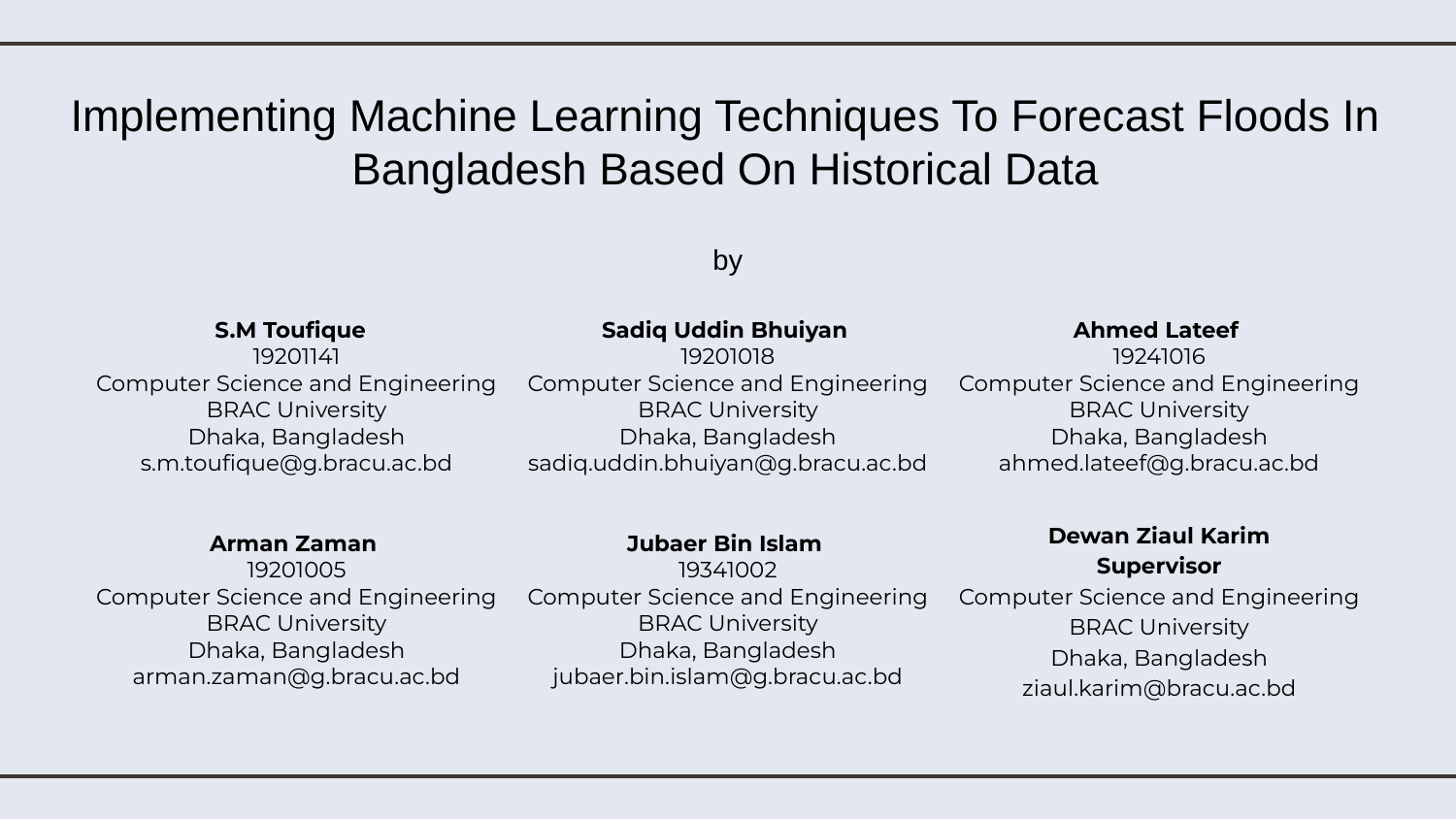

Implementing Machine Learning Techniques To Forecast Floods In Bangladesh Based On Historical Data

by
S.M Toufique
19201141
Computer Science and Engineering
BRAC University
Dhaka, Bangladesh
s.m.toufique@g.bracu.ac.bd
Sadiq Uddin Bhuiyan
19201018
Computer Science and Engineering
BRAC University
Dhaka, Bangladesh
sadiq.uddin.bhuiyan@g.bracu.ac.bd
Ahmed Lateef
19241016
Computer Science and Engineering
BRAC University
Dhaka, Bangladesh
ahmed.lateef@g.bracu.ac.bd
Arman Zaman
19201005
Computer Science and Engineering
BRAC University
Dhaka, Bangladesh
arman.zaman@g.bracu.ac.bd
Jubaer Bin Islam
19341002
Computer Science and Engineering
BRAC University
Dhaka, Bangladesh
jubaer.bin.islam@g.bracu.ac.bd
Dewan Ziaul Karim
Supervisor
Computer Science and Engineering
BRAC University
Dhaka, Bangladesh
ziaul.karim@bracu.ac.bd